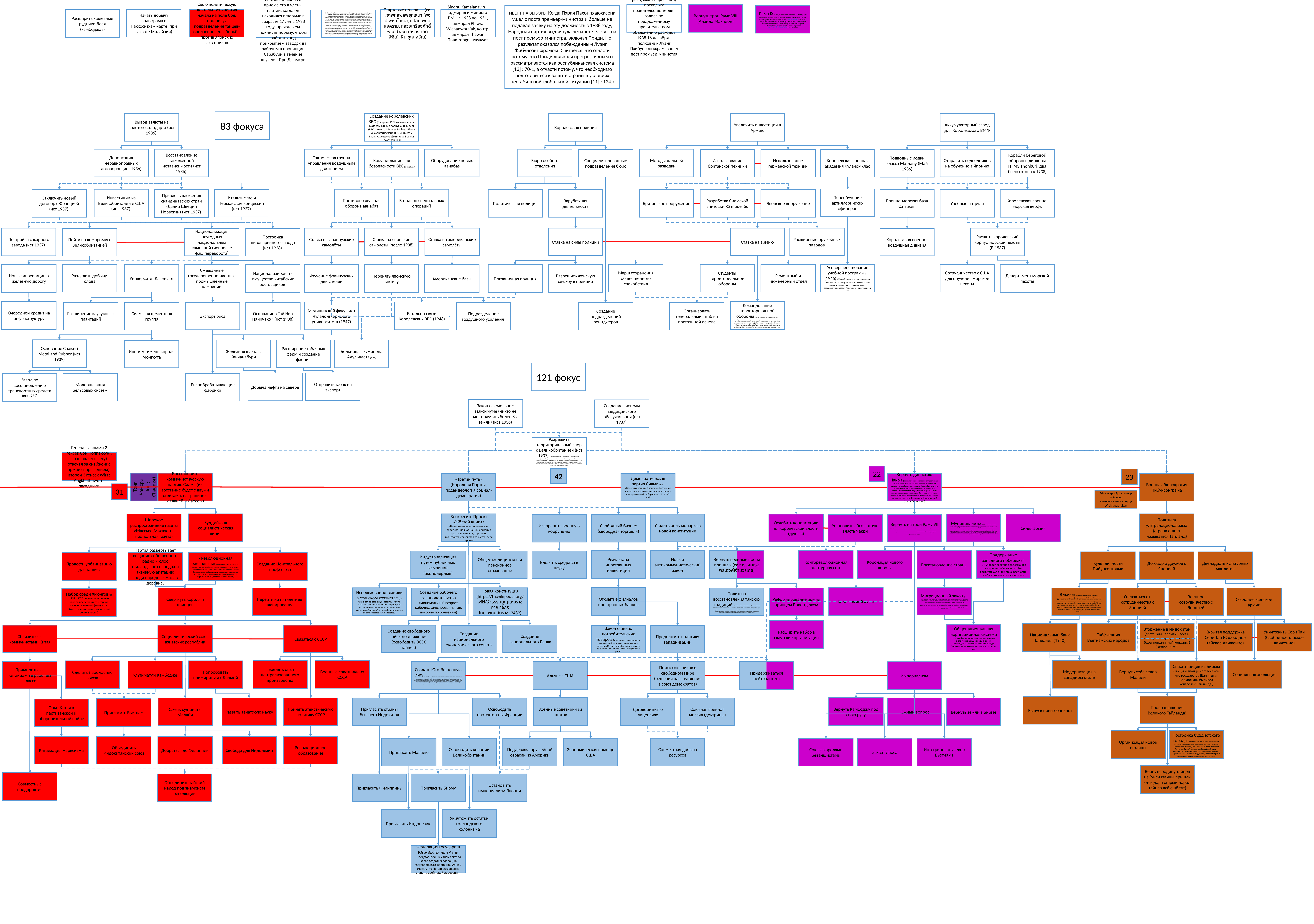

1938 11 сентября - Прайя Пахонфонпхайухасена распускает парламент, поскольку правительство теряет голоса по предложенному правительством объяснению расходов 1938 16 декабря - полковник Луанг Пхибунсонгкхрам. занял пост премьер-министра
Вернуть трон Раме VIII (Ананда Махидон)
Рама IX (Порядок наследования трона в Таиланде был довольно сложным, и принц Ананта́ Махидо́н был первым в линии наследования, но его соперник, принц Чулачакрапонгсе, был ранее исключён из наследования и считал это исключение незаконным. Вопрос о наследовании решал кабинет министров, который интерпретировал закон в пользу Ананты́ Махидо́на.)(https://ru.wikipedia.org/wiki/Чула_Чакрабон)
ИВЕНТ НА ВЫБОРЫ (Когда Пхрая Пахонпхаюхасена ушел с поста премьер-министра и больше не подавал заявку на эту должность в 1938 году, Народная партия выдвинула четырех человек на пост премьер-министра, включая Приди. Но результат оказался побежденным Луанг Фибунсонгкхрамом. Считается, что отчасти потому, что Приди является прогрессивным и рассматривается как республиканская система [13] : 70-1, а отчасти потому, что необходимо подготовиться к защите страны в условиях нестабильной глобальной ситуации [11] : 124.)
Стартовые генералы (พระยาพหลพลพยุหเสนา (พจน์ พหลโยธิน), แปลก พิบูลสงคราม, หลวงเกรียงศักดิ์พิชิต (พิชิต เกรียงศักดิ์พิชิต), ผิน ชุณหะวัณ)
Sindhu Kamalanavin – адмирал и министр ВМФ с 1938 по 1951, адмирал Phraya Wichanworajak, контр-адмирал Thawan Thamrongnawasawat
Начать добычу вольфрама в Накхоситхаммарте (при захвате Малайзии)
Свою политическую деятельность партия начала на поле боя, организуя подразделения тайцев-ополченцев для борьбы против японских захватчиков.
Расширить железные рудники Лоэя (камбоджа?)
Впоследствии Сиамская коммунистическая партия объявила о приеме его в члены партии, когда он находился в тюрьме в возрасте 17 лет в 1938 году, прежде чем покинуть тюрьму, чтобы работать под прикрытием заводским рабочим в провинции Сарабури в течение двух лет. Про Джамсри
Футбольный клуб ВВС Она была создана в 1946 году во время , когда главный маршал авиации Луанг Thewarit Panluek был командиром главнокомандующий ВВС. Поддержка в той степени, в которой вы пришли контролировать обучение и контролировать себя, что сделало Клуб Королевских ВВС Таиланда огромным успехом. В то время были различные клубы, такие как команда Total Bank, мусульманская команда, свежая мужская команда, команды Департамента театра, которые играли в футбол. Royal Cup type A, но клуб смог выиграть чемпионат. Royal Cup, тип A, до 14 раз, и в этом количестве он выигрывался 7 раз подряд, что по-прежнему является рекордом, который до сих пор не удавалось побить ни одному клубу. и в том числе выиграть футбольный кубок на всех 4 уровнях, будучи первым клубом в странеВ следующую эпоху Королевский клуб ВВС Таиланда поддерживается Главный маршал авиации Бунчу Чантрубекса, в то время командующий Королевскими ВВС Таиланда, за это время клуб подтолкнул ключевых игроков, таких как Пияпонг Фуон , а также его товарищ по футболу Пайрой Фуангчан , Чонлатит Круттиенг , Пратип Панкао , Нарасак Бунклиенг , Чалор Хонгкаджон , Вирапонг Пенгли , Вичит Сечана и др.
83 фокуса
Аккумуляторный завод для Королевского ВМФ
Королевская полиция
Увеличить инвестиции в Армию
Вывод валюты из золотого стандарта (ист 1936)
Создание королевских ВВС (В апреле 1937 года выделена в отдельный вид вооружённых сил) (ВВС министр 1 Munee Mahasanthana Vejayantarungsarit, ВВС министр 2 Luang Atuegtevadej министр 3 Luang Tevaritpanluek)
Методы дальней разведки
Отправить подводников на обучение в Японию
Оборудование новых авиабаз
Бюро особого отделения
Денонсация неравноправных договоров (ист 1936)
Тактическая группа управления воздушным движением
Командование сил безопасности ВВС (конец 1937)
Восстановление таможенной независимости (ист 1936)
Корабли береговой обороны (линкоры HTMS Thonburi, два было готово к 1938)
Специализированные подразделения бюро
Использование британской техники
Использование германской техники
Королевская военная академия Чулачомклао
Подводные лодки класса Матчану (Май 1936)
Переобучение артиллерийских офицеров
Противовоздушная оборона авиабаз
Батальон специальных операций
Инвестиции из Великобритании и США (ист 1937)
Итальянские и Германские концессии (ист 1937)
Британское вооружение
Разработка Сиамской винтовки RS model 66
Японское вооружение
Военно-морская база Саттахип
Учебные патрули
Королевская военно-морская верфь
Заключить новый договор с Францией (ист 1937)
Политическая полиция
Зарубежная деятельность
Привлечь вложения скандинавских стран (Дании Швеции Норвегии) (ист 1937)
Расширение оружейных заводов
Ставка на армию
Ставка на силы полиции
Ставка на японские самолёты (после 1938)
Ставка на американские самолёты
Постройка сахарного завода (ист 1937)
Ставка на французские самолёты
Расшить королевский корпус морской пехоты (В 1937)
Национализация неугодных национальных кампаний (ист после фаш переворота)
Королевская военно-воздушная дивизия
Пойти на компромисс Великобританией
Постройка пивоваренного завода (ист 1938)
Сотрудничество с США для обучения морской пехоты
Усовершенствование учебной программы (1946) (Минобороны усовершенствовало учебную программу кадетского училища. Это пятилетняя академическая программа, созданная по образцу Кадетского корпуса армии США.)
Смешанные государственно-частные промышленные кампании
Марш сохранения общественного спокойствия
Ремонтный и инженерный отдел
Университет Касетсарт
Студенты территориальной обороны
Разделить добычу
олова
Новые инвестиции в железную дорогу
Департамент морской пехоты
Разрешить женскую службу в полиции
Изучение французских двигателей
Национализировать имущество китайских ростовщиков
Перенять японскую тактику
Американские базы
Пограничная полиция
Очередной кредит на инфраструктуру
Командование территориальной обороны (Командование территориальной обороны или командование резервных сил Это агентство при Королевской армии Таиланда, ранее известное как Департамент территориальной обороны (РД) был создан в 1948 году с основной задачей подготовки резервов для армии. особенности обучения молодежи нации, в том числе курсантов-военнослужащих (НСТ) [1].)
Медицинский факультет Чулалонгкорнского университета (1947)
Батальон связи Королевских ВВС (1948)
Экспорт риса
Основание «Тай Ниа Паничако» (ист 1938)
Сиамская цементная группа
Расширение каучуковых плантаций
Подразделение воздушного усиления (
Организовать генеральный штаб на постоянной основе
Создание подразделений рейнджеров
Основание Chaiseri Metal and Rubber (ист 1939)
Расширение табачных ферм и создание фабрик
Больница Пхумипона Адульядета (1949)
Железная шахта в Канчанабури
Институт имени короля Монгкута
121 фокус
Отправить табак на экспорт
Добыча нефти на севере
Рисообрабатывающие фабрики
Модернизация рельсовых систем
Завод по восстановлению транспортных средств (ист 1939)
Закон о земельном максимуме (никто не мог получить более 8га земли) (ист 1936)
Создание системы медицинского обслуживания (ист 1937)
Разрешить территориальный спор с Великобританией (ист 1937) (Он также участвовал в переговорах о новых границах с Великобританией. в результате чего Сиам получил больше территорий на реке Лай в провинции Чианграй и земли в бассейне реки Пак Чан в провинции Ранонг [17] : 173 Газета Straits TimesСингапурское гражданство похвалил Приди в редакционной поговорке: как будто Энтони Иден был министром иностранных дел. Великие люди правительства Великобритании)
Генералы комми 2 генсек Сон Ноппакхун(, возглавлял газету) отвечал за снабжение армии снаряжением), второй 3 генсек Wirat Angkhathaworn, засадники
22
42
23
Восстановить коммунистическую партию Сиама (их восстание будет с двуми стейтами, на границе с малайей и Лаосом)
Вернуть династию Чакри (после того, как он отрекся от престола Он все еще жил в Англии, но часто болел.К 1937 году он очень сильно заболел дизентерией Короля ( печень ), но врачи лечили его до нормального состояния. Его болезнь последовательно ухудшалась с декабря 1940 года, но продолжала ослабевать. До 30 мая 1941 года он внезапно скончался от сердечного приступа. В то время как в возрасте 48 лет) (Бовондеж Критдакорн) (พระองค์เจ้าบวรเดช)
Демократическая партия Сиама (или «Конституционный фронт», либеральное крыло народной партии, подъидеология консервативный либерализм) (ควง อภัยวงศ์)
Военная бюрократия Пибунсонграма
Военное правительство Прайи Сонгсурадета
«Третий путь» (Народная Партия, подъидеология социал-демократия)
Тонг Чамсри
Tong
Chaemsri
31
Министр «Архитектор тайского национализма» Luang Wichitwathakan
Воскресить Проект «Жёлтой книги» (Национальная экономическая политика - полная национализация промышленности, торговли, транспорта, сельского хозяйства, всей страны)
Политика ультранационализма (страна станет называться Тайланд)
Буддийская социалистическая линия
Широкое распространение газеты «Массы» (Махачон – подпольная газета)
Усилить роль монарха в новой конституции
Ослабить конституцию дл королевской власти (дуалка)
Синяя армия
Муниципализм (В 1926 году он начал разработку концепции prachaphiban, или «муниципалитета», которая появилась в конце правления правления Рамы V как закон, касающийся общественного здравоохранения и санитарии[22]. Была получена информация о местном самоуправлении в соседних странах, и были составлены предложения, позволяющие некоторым муниципалитетам повышать местные налоги и управлять своими собственными бюджетами. Тот факт, что общественность не была достаточно образована, чтобы заставить данную схему работать, препятствовал успеху этого административного предприятия короля. Тем не менее, идея научить сиамцев концепции демократии посредством децентрализации власти в муниципалитетах стала, по мнению Прачадипока, фундаментальной для разработки политики в будущем)
Вернуть на трон Раму VII (Таким образом, в совет вошли трое членов королевской семьи (дяди короля): принц Бханурангси, принц Нарис и принц Дамронг Ратчанубаб, а также два его сводных брата, принц Китиякон (принц Чантабури) и принц Борипхат) (будет ивент на то, Специальная глава тома 41 содержит королевские правила наследования престола. Выпущено 1 ноября 1924 г. относительно иерархии королевской семьи. которые должны иметь возможность наследовать престол, но Глава 5 касается тех, кто должен быть освобожден от престола. 	 наличие королевской жены, которая является иностранкой, то есть женщиной, первоначальное гражданство которой является гражданкой другой страны; кроме настоящих тайцев,)
Установить абсолютную власть Чакри
Расширение железнодорожных путей
Искоренить военную коррупцию
Свободный бизнес (свободная торговля)
Проведение военных реформ (чтобы они были равны цивилизованным странам)
Развитие тайской бронетехники
Новые военные школы
Поддержание западного побережья (Он учредил совет по поддержанию западного побережья. Чтобы воспитать Хуа Хин и его окрестности, чтобы стать морским курортом.)
Контрреволюционная агентурная сеть
Коронация нового короля
Восстановление страны
Результаты иностранных инвестиций
Вернуть военные посты принцам (พระวรวงศ์เธอ พระองค์เจ้าบวรเดช)

Новый антикоммунистический закон
Индустриализация путём публичных кампаний (акционерные)
Общее медицинское и пенсионное страхование
Вложить средства в науку
Культ личности Пибунсонграма
Договор о дружбе с Японией
Двенадцать культурных мандатов
Провести урбанизацию для тайцев
Создание Центрального профсоюза
Партия развёртывает вещание собственного радио «Голос таиландского народа» и активную агитацию среди народных масс в деревне.
«Революционная молодёжь» (Раннюю жизнь отправили тренироваться, чтобы быть «Революционная молодежь» с пятилетнего возраста, можно сказать, живет на тропе битвы, сколько себя помнит. и продолжал играть роль Когда в 1930 году была основана Коммунистическая партия Сиама, ему тогда было всего 11 лет.)
Боевая школа Чангмая (там обучались элитные солдаты)
Миграционный закон (Закон о гражданстве 1913 года предусматривал, что любой ребенок, рожденный от тайского родителя в Сиаме или за границей, является гражданином Таиланда в соответствии с законодательством Таиланда. Все, кто родился в Сиаме, независимо от происхождения, считались тайцами. Это привело к контролируемому подходу к иммиграции, который был в основном ориентирован на мигрирующих китайцев и был введен из-за массовых опасений, что китайская иммиграция создаст угрозу коренному населению)
Королевский культ
Открытие филиалов иностранных банков
Использование техники в сельском хозяйстве (Он также дал рекомендации правительству по развитию сельского хозяйства, например, по развитию хлопководства, использованию сельскохозяйственной техники. Реорганизовать животноводство и рыболовство.)
Новая конституция (https://th.wikipedia.org/wiki/รัฐธรรมนูญแห่งราชอาณาจักรไทย_พุทธศักราช_2489)
Реформирование армии принцем Бовондежем
Перейти на пятилетнее планирование
Создание рабочего законодательства (минимальный возраст рабочих, фиксированная зп, пособие по болезням)
Политика восстановления тайских традиций (айских традиций в следующих областях:Фестиваль Сонгкран является традиционным тайским Новым годом наряду с Международным Новым годом.Отмена отмены языка, используемого со времен маршала. Кампания поощряет правильное использование тайского.Тайские саки были повторно использованы и почести были возвращены тем, кто был отменен. Восстановлены Королевский закон о Иссарияпорне и право на получение пенсионных и пенсионных пособий. Буддийская эра 1946 года для амнистии политических наказанийОживить народные виды спорта, такие как петухи)
Свергнуть короля и принцев
Создание женской армии
Ювачон (военизированная организация парамилитари, созданная фельдмаршалом Пибуном Сонгкрамом в 1934 году Члены организации Ювачон проходили специальное военное обучение по программе подготовки воинов офицерского корпуса. В порядке обмена опытом несколько подразделений Ювачон проходили тренинги в США, Великобритании, а в 1935 году — в нацистской Германии, после чего Ювачон приобрела организационное и внешнее сходство, ритуалы как у гитлер-югенда.)
Отказаться от  сотрудничества с Японией
Военное сотрудничество с Японией
Набор среди Хмонгов (В 1959 г. КПТ перешла к практике набора представителей горных народов – хмонгов (мео) – для обучения антиправительственной деятельности.)
Расширить набор в скаутские организации
Профессиональная армия (сокращение многих частей бюджета в армии, уменьшение размера армии до меньшего размера без военного присутствия.)
Скрытая поддержка Сери Тай (Свободное тайское движение)
Уничтожить Сери Тай (Свободное тайское движение)
Тайфикация Вьетнамских народов
Вторжение в Индокитай (претензии на земли Лаоса и Камбоджи, перед вторжением будет пограничный конфликт) (Октябрь 1940)
Национальный банк Тайланда (1940)
Общенациональная ирригационная система (оздал общенациональную ирригационную систему, поднявшую продуктивность рисоводства и способствовавшую выходу Таиланда на первые места в мире по экспорту риса)
Создание Национального Банка
Социалистический союз азиатских республик
Сблизиться с коммунистами Китая
Создание свободного тайского движения (освободить ВСЕХ тайцев)
Связаться с СССР
Закон о ценах потребительских товаров (Совет принял законопроект, защищающий расходы людей в жестком состоянии (Закон о потребительских товарах цена тегов, или "Липкий Закон о маркировке риса")
Продолжить политику западнизации
Создание национального экономического совета
Военные советники из СССР
Социальная эволюция
Модернизация в западном стиле
Вернуть себе север Малайи
Перенять опыт централизованного производства
Попробовать примириться с Бирмой
Спасти тайцев из Бирмы (Тайцы и японцы согласились, что государства Шан и штат Кая должны быть под контролем Таиланда.)
Сделать Лаос частью союза
Ультиматум Камбодже
Примириться с китайцами в рабочем классе
Альянс с США
Поиск союзников в свободном мире (решения на вступления в союз демократов)
Придерживаться нейтралитета

Создать Юго-Восточную лигу (В сентябре 1947 года совместно с вьетнамским политическим деятелем Чан Ван Зяу он основал в Бангкоке Юго-Восточную Лигу, коалицию антиколониальных и антиимпериалистических организаций из Бирмы, Вьетнама, Камбоджи, Лаоса, Филиппин, Малайи, Индонезии и Таиланда. Они сражались против японской оккупации во время Второй мировой войны и теперь их усилия должны были быть направлены против продолжающегося или восстановленного правления европейских колониальных держав. В результате его политические оппоненты и тайские военные обвинили политика в том, что он коммунист, мечтающий превратить Таиланд в основу просоветской «Союз стран Юго-Восточной Азии».)
Империализм
Провозглашение Великого Тайланда!
Выпуск новых банкнот
Вернуть Камбоджу под свою руку
Военные советники из штатов
Развить азиатскую науку
Принять атеистическую политику СССР
Пригласить страны бывшего Индокитая
Освободить протектораты Франции
Южный вопрос
Сжечь султанаты Малайи
Договориться о лицензиях
Союзная военная миссия (доктрины)
Вернуть земли в Бирме
Пригласить Вьетнам
Опыт Китая в партизанской и оборонительной войне
Постройка буддистского города  (Один из них заключался в переносе столицы из Бангкока в отдаленное место в джунглях недалеко от Пхетчабуна на севере центральной части Таиланда. Другой - построить «буддийский город» недалеко от Сарабури . Эти идеи, заявленные в период серьезных экономических трудностей, настроили против него многих правительственных чиновников.)
Организация новой столицы
Свобода для Индонезии
Революционное образование
Китаизация марксизма
Объединить Индокитайский союз
Добраться до Филиппин
Захват Лаоса
Интегрировать север Вьетнама
Совместная добыча ресурсов
Пригласить Малайю
Освободить колонии Великобритании
Поддержка оружейной отрасли из Америки
Экономическая помощь США
Союз с королями реваншистами
Вернуть родину тайцев из Гунси (тайцы пришли отсюда, и старый народ тайцев всё ещё тут)
Совместные предприятия
Объединить тайский народ под знаменем революции
Пригласить Филиппины
Пригласить Бирму
Остановить империализм Японии
Пригласить Индонезию
Уничтожить остатки голландского колонизма
Федерация государств Юго-Восточной Азии (Представитель Вьетнама сказал желая создать Федерацию государств Юго-Восточной Азии и считал, что Приди естественно станет главой такой федерации)